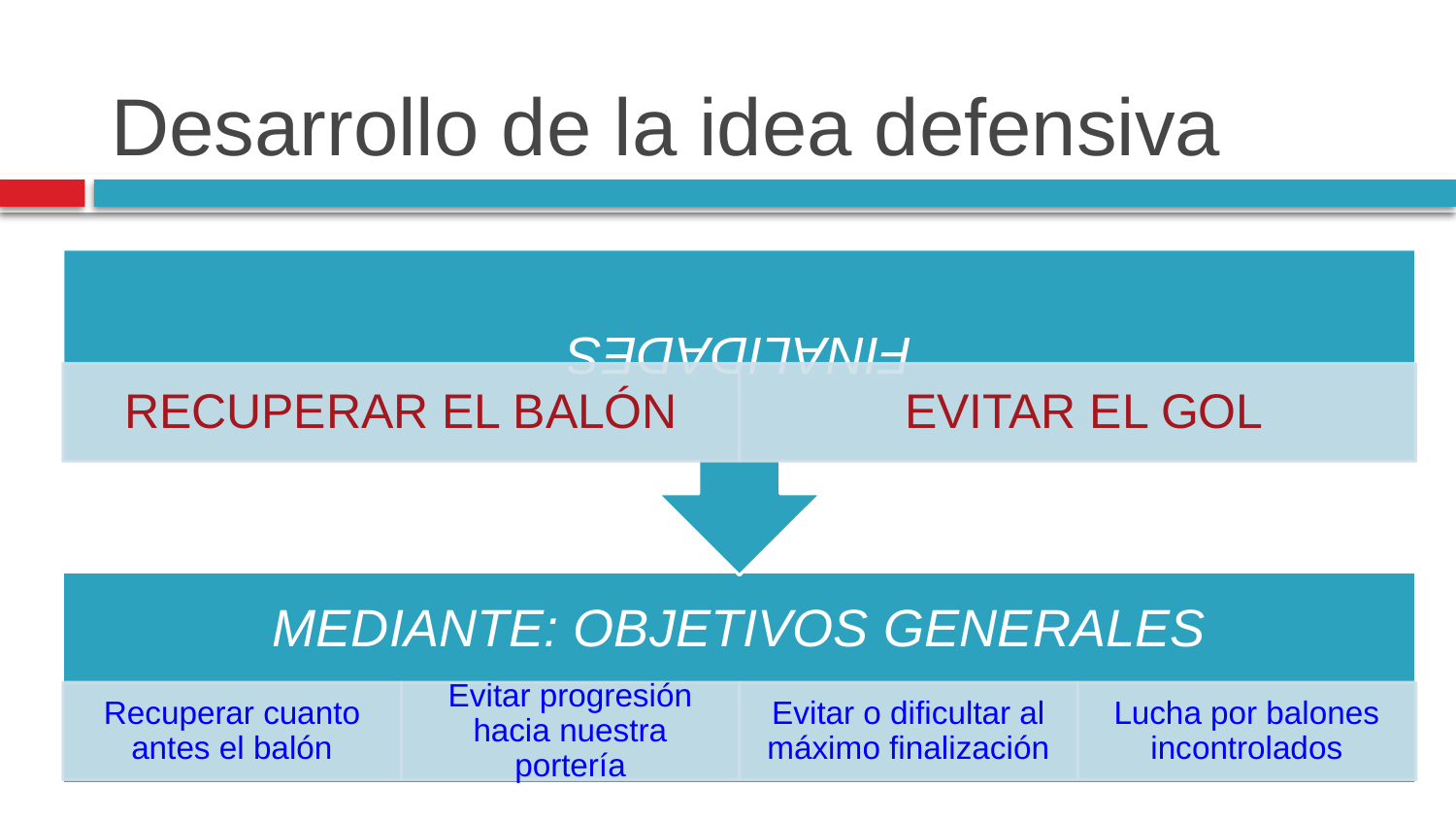

# Desarrollo de la idea defensiva
MEDIANTE: OBJETIVOS GENERALES
Recuperar cuanto antes el balón
Evitar progresión hacia nuestra portería
Evitar o dificultar al máximo finalización
Lucha por balones incontrolados
FINALIDADES
RECUPERAR EL BALÓN
 EVITAR EL GOL